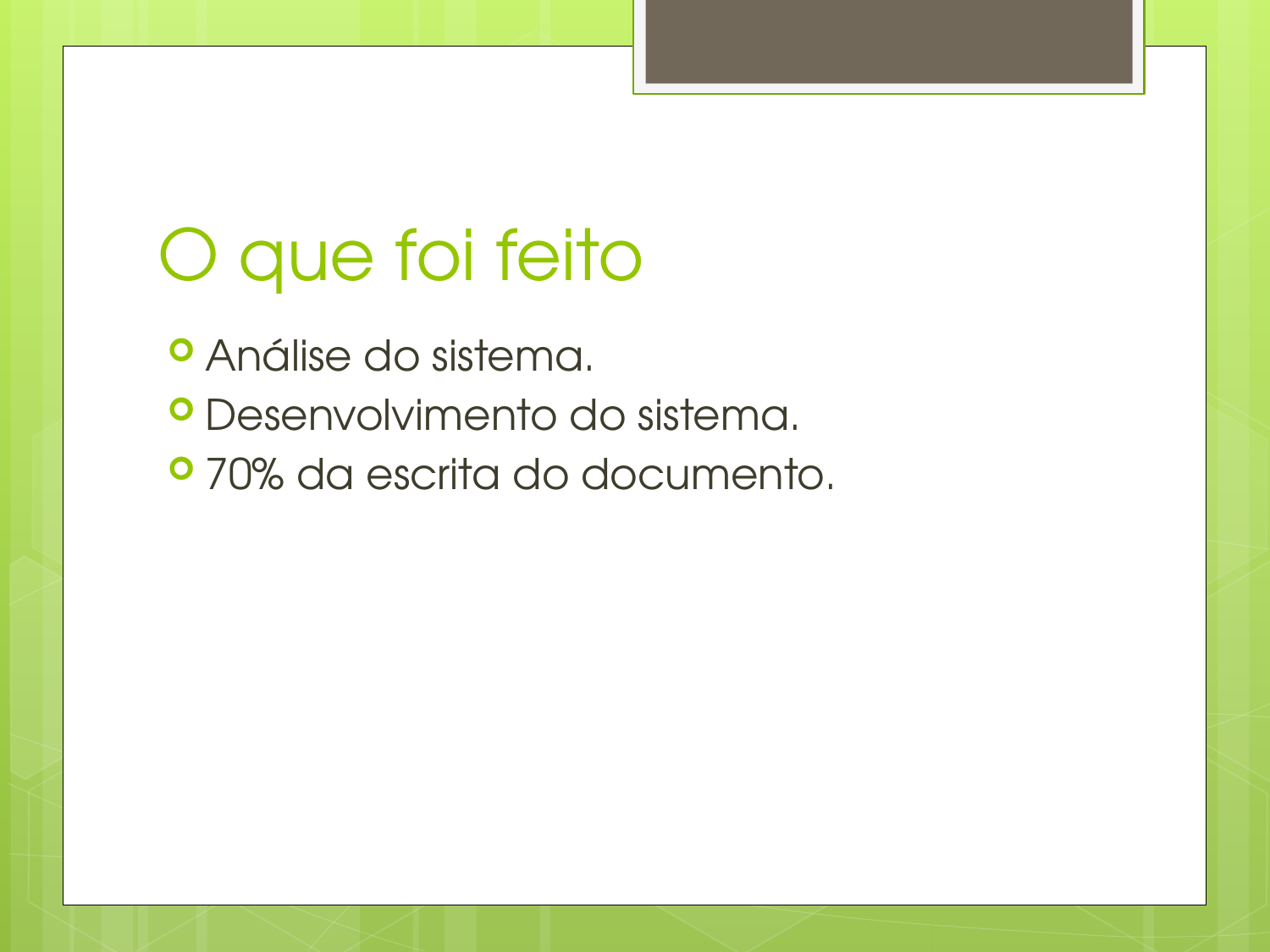

# O que foi feito
Análise do sistema.
Desenvolvimento do sistema.
70% da escrita do documento.